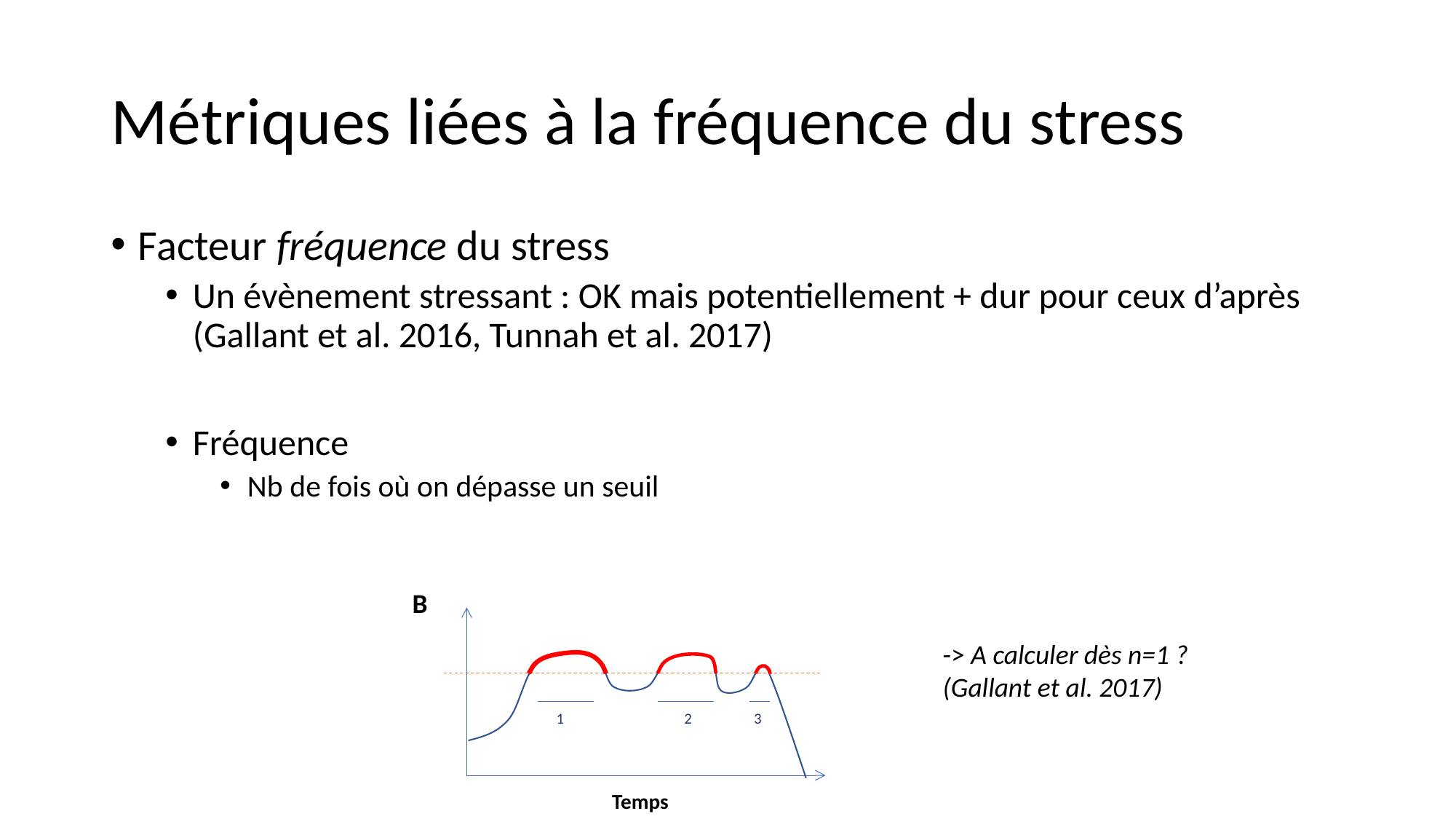

# Métriques liées à la fréquence du stress
Facteur fréquence du stress
Un évènement stressant : OK mais potentiellement + dur pour ceux d’après (Gallant et al. 2016, Tunnah et al. 2017)

Fréquence
Nb de fois où on dépasse un seuil

B
-> A calculer dès n=1 ? (Gallant et al. 2017)

1
2
3
Temps